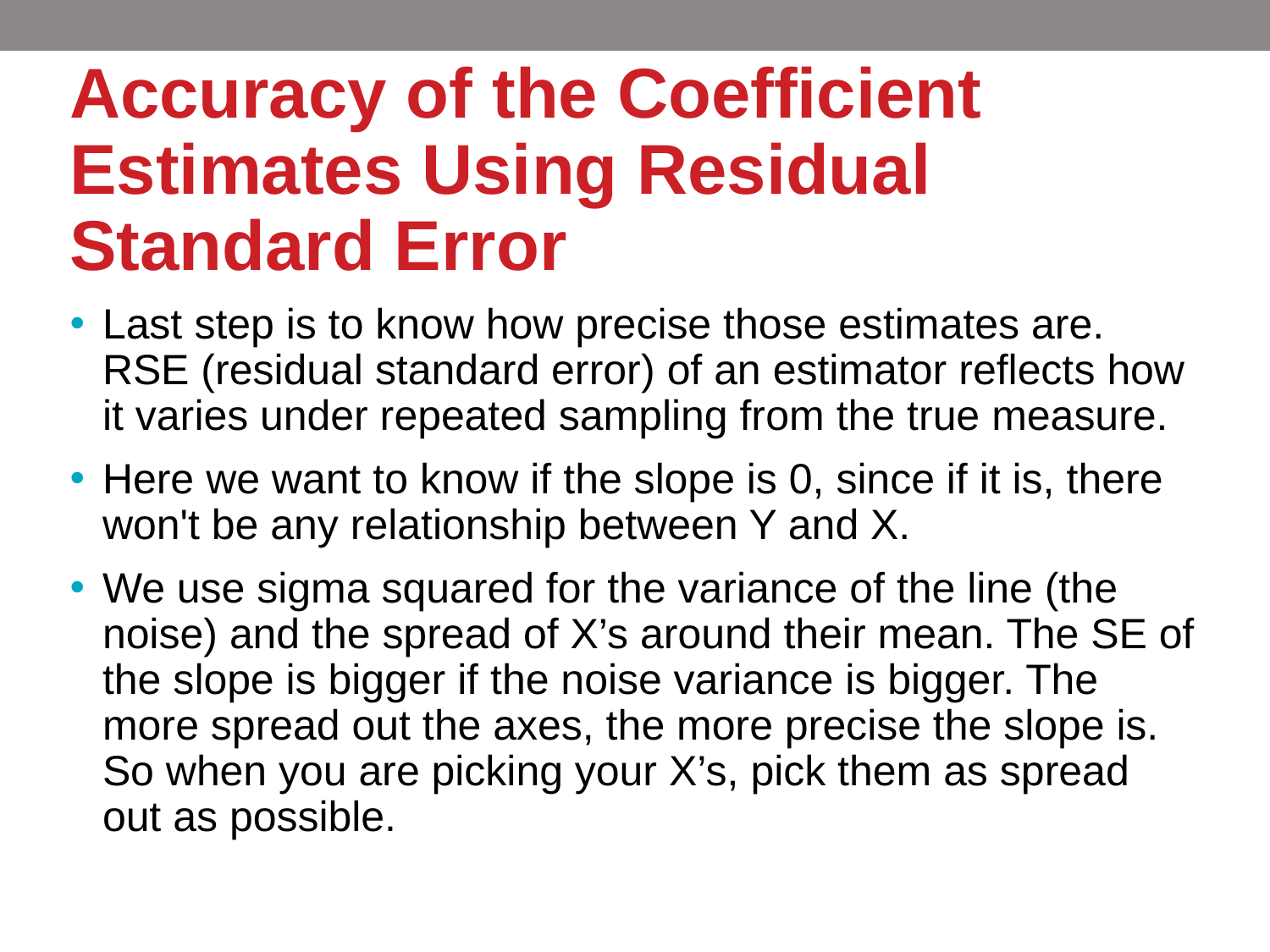

# Accuracy of the Coefficient Estimates Using Residual Standard Error
Last step is to know how precise those estimates are. RSE (residual standard error) of an estimator reflects how it varies under repeated sampling from the true measure.
Here we want to know if the slope is 0, since if it is, there won't be any relationship between Y and X.
We use sigma squared for the variance of the line (the noise) and the spread of X’s around their mean. The SE of the slope is bigger if the noise variance is bigger. The more spread out the axes, the more precise the slope is. So when you are picking your X’s, pick them as spread out as possible.